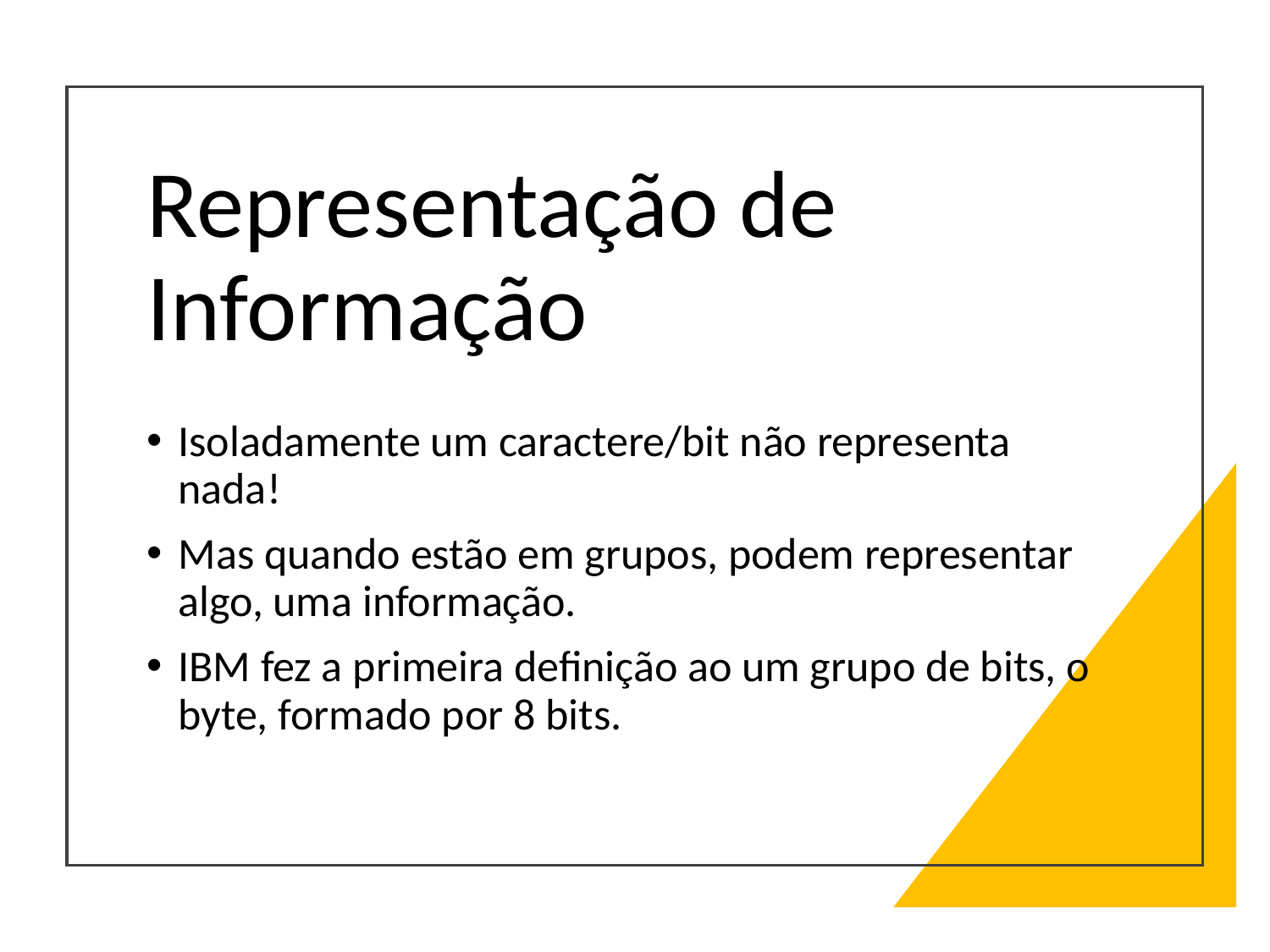

# Representação de Informação
Isoladamente um caractere/bit não representa nada!
Mas quando estão em grupos, podem representar algo, uma informação.
IBM fez a primeira definição ao um grupo de bits, o byte, formado por 8 bits.